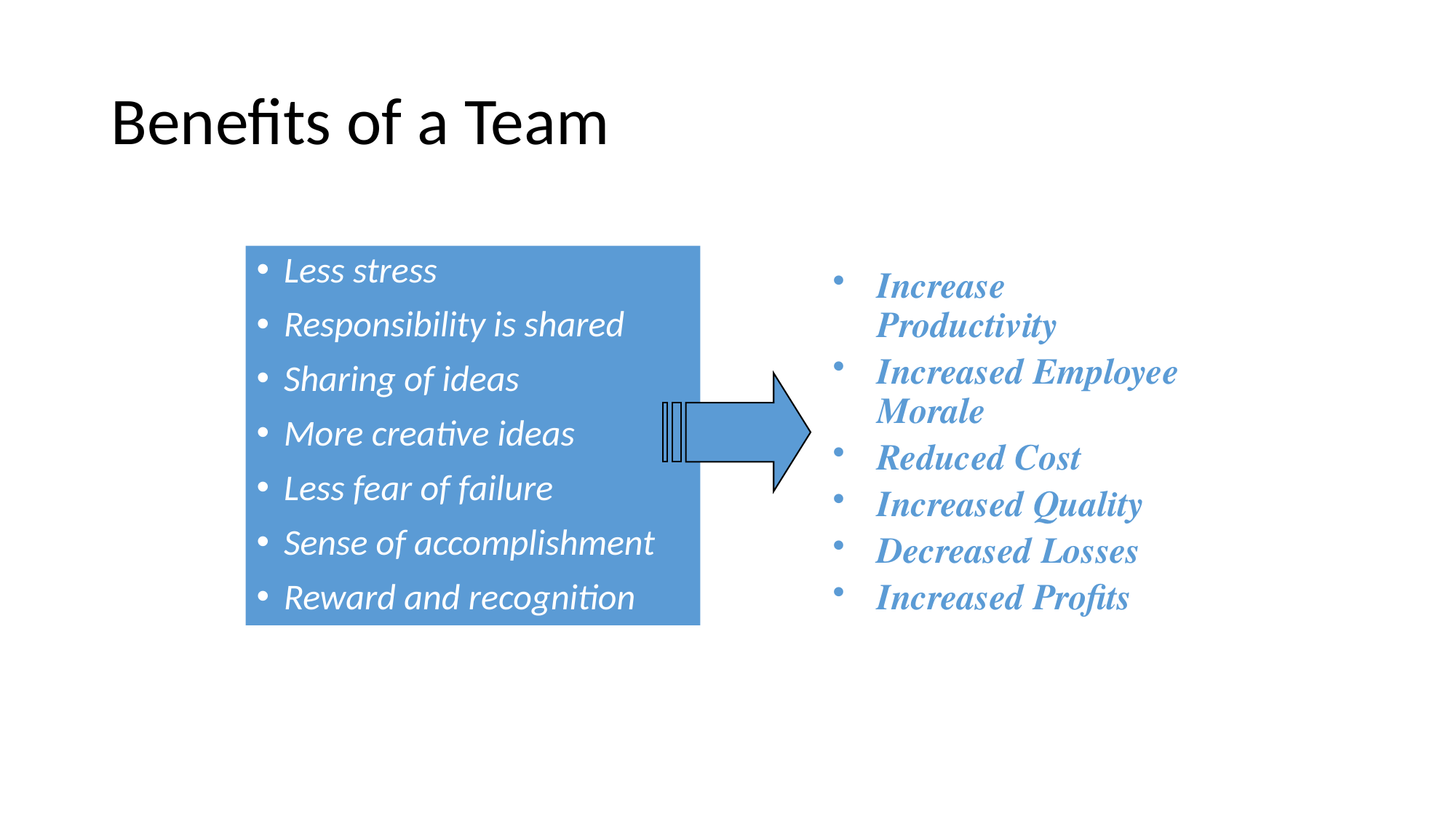

# Benefits of a Team
Less stress
Responsibility is shared
Sharing of ideas
More creative ideas
Less fear of failure
Sense of accomplishment
Reward and recognition
Increase Productivity
Increased Employee Morale
Reduced Cost
Increased Quality
Decreased Losses
Increased Profits